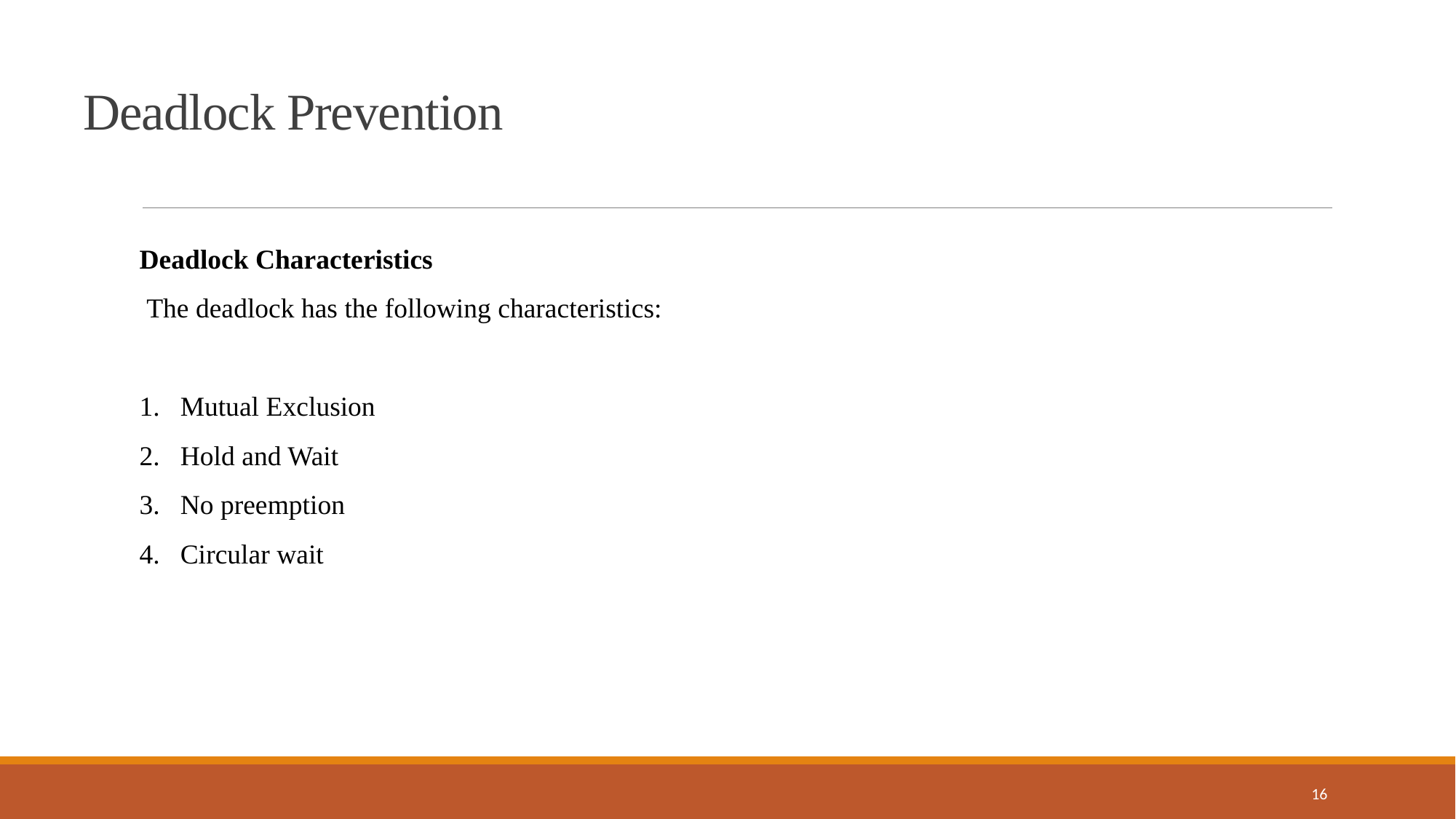

Deadlock Prevention
Deadlock Characteristics
 The deadlock has the following characteristics:

Mutual Exclusion
Hold and Wait
No preemption
Circular wait

16